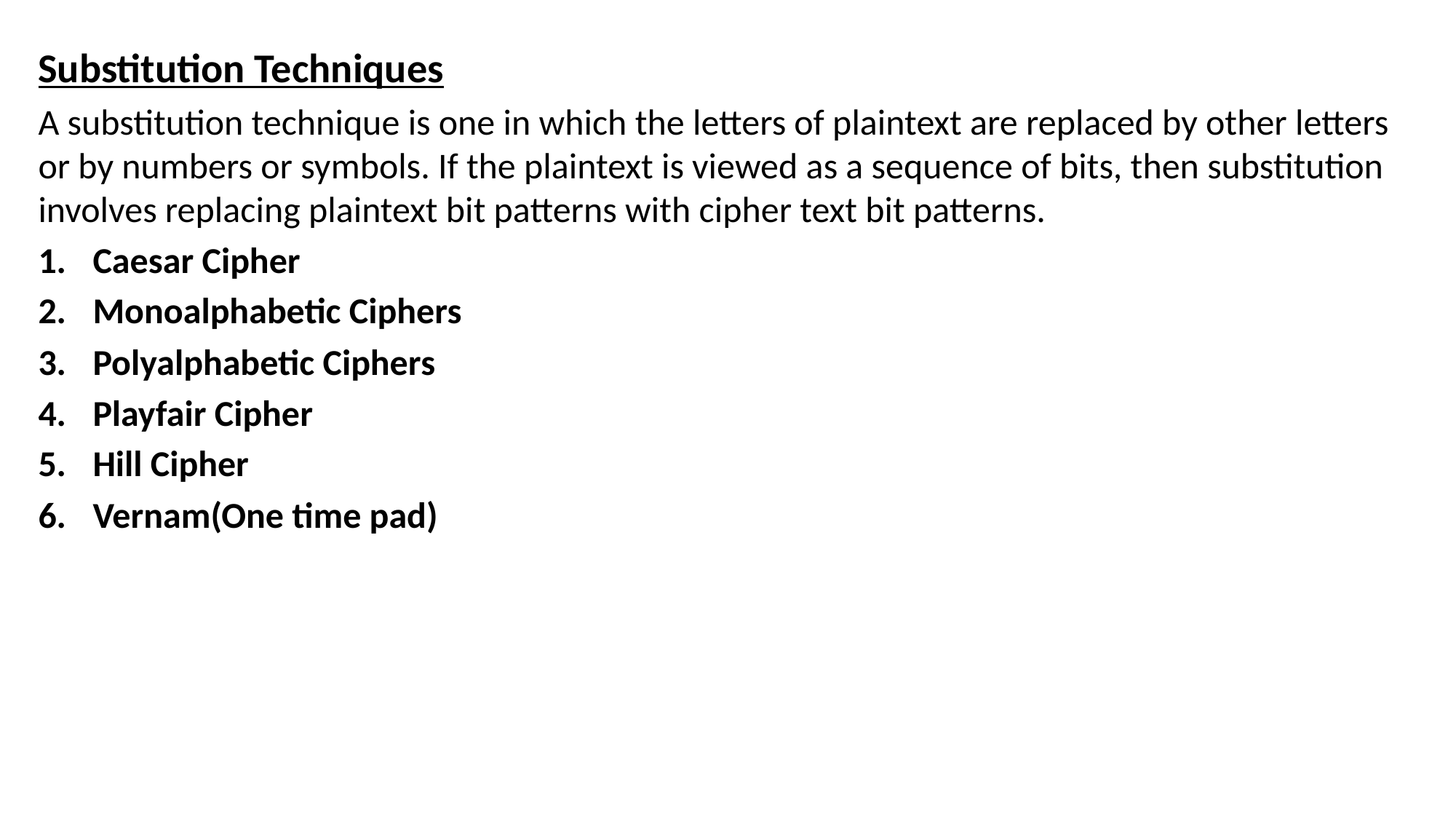

Substitution Techniques
A substitution technique is one in which the letters of plaintext are replaced by other letters or by numbers or symbols. If the plaintext is viewed as a sequence of bits, then substitution involves replacing plaintext bit patterns with cipher text bit patterns.
Caesar Cipher
Monoalphabetic Ciphers
Polyalphabetic Ciphers
Playfair Cipher
Hill Cipher
Vernam(One time pad)